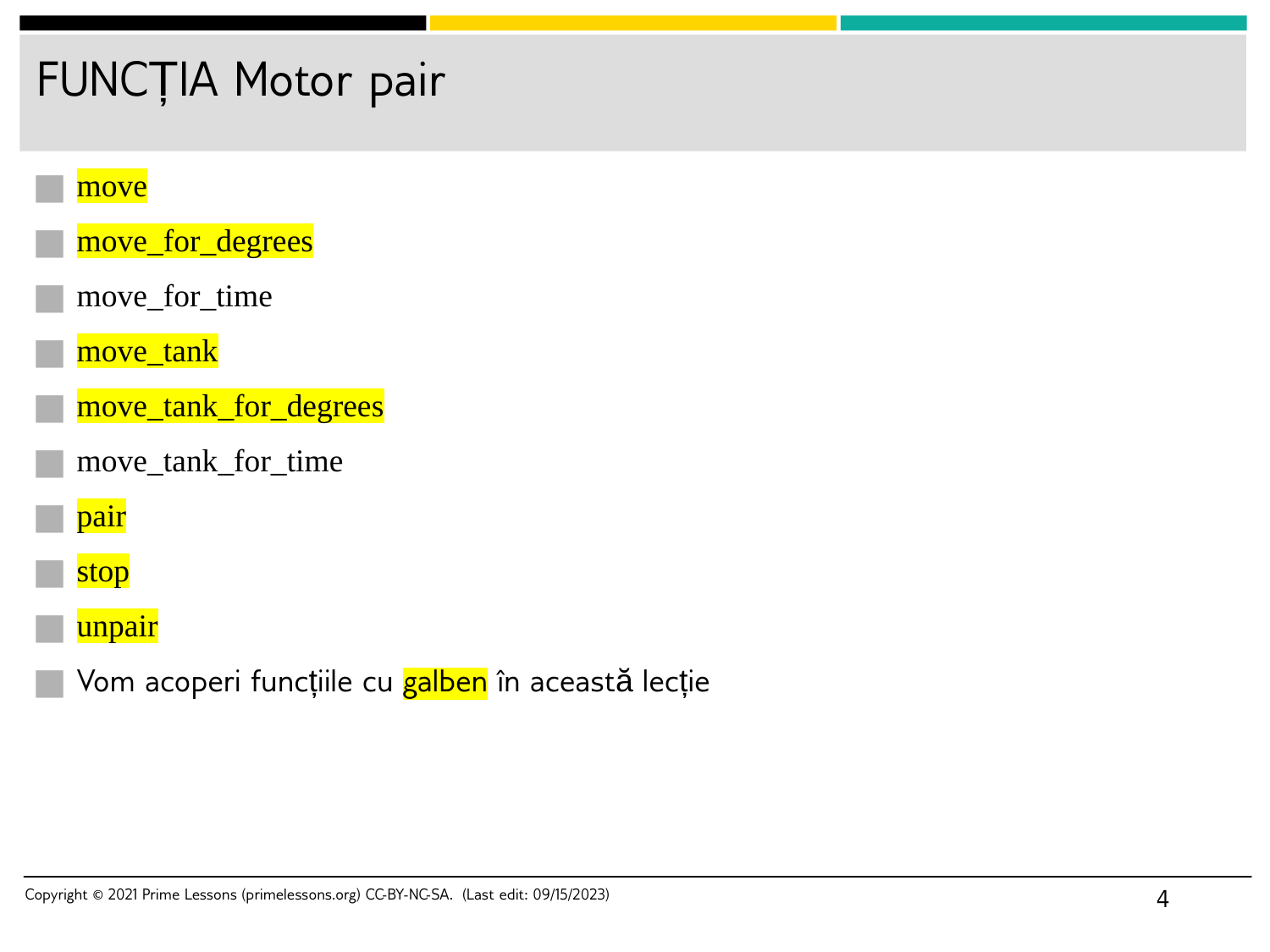

# FUNCȚIA Motor pair
move
move_for_degrees
move_for_time
move_tank
move_tank_for_degrees
move_tank_for_time
pair
stop
unpair
Vom acoperi funcțiile cu galben în această lecție
4
Copyright © 2021 Prime Lessons (primelessons.org) CC-BY-NC-SA.  (Last edit: 09/15/2023)